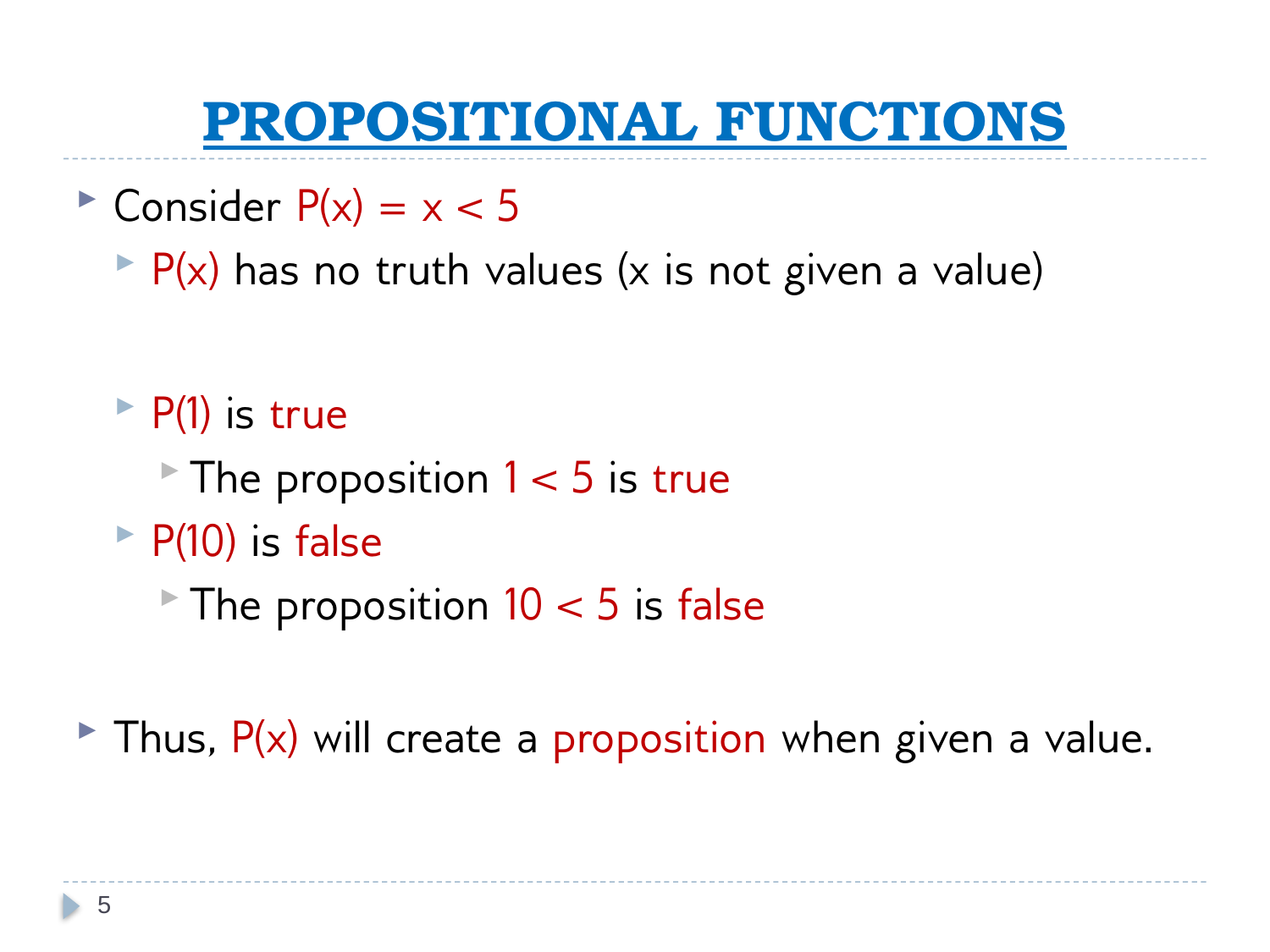

# PROPOSITIONAL FUNCTIONS
Consider P(x) = x < 5
P(x) has no truth values (x is not given a value)

P(1) is true
The proposition 1 < 5 is true
P(10) is false
The proposition 10 < 5 is false

Thus, P(x) will create a proposition when given a value.

5